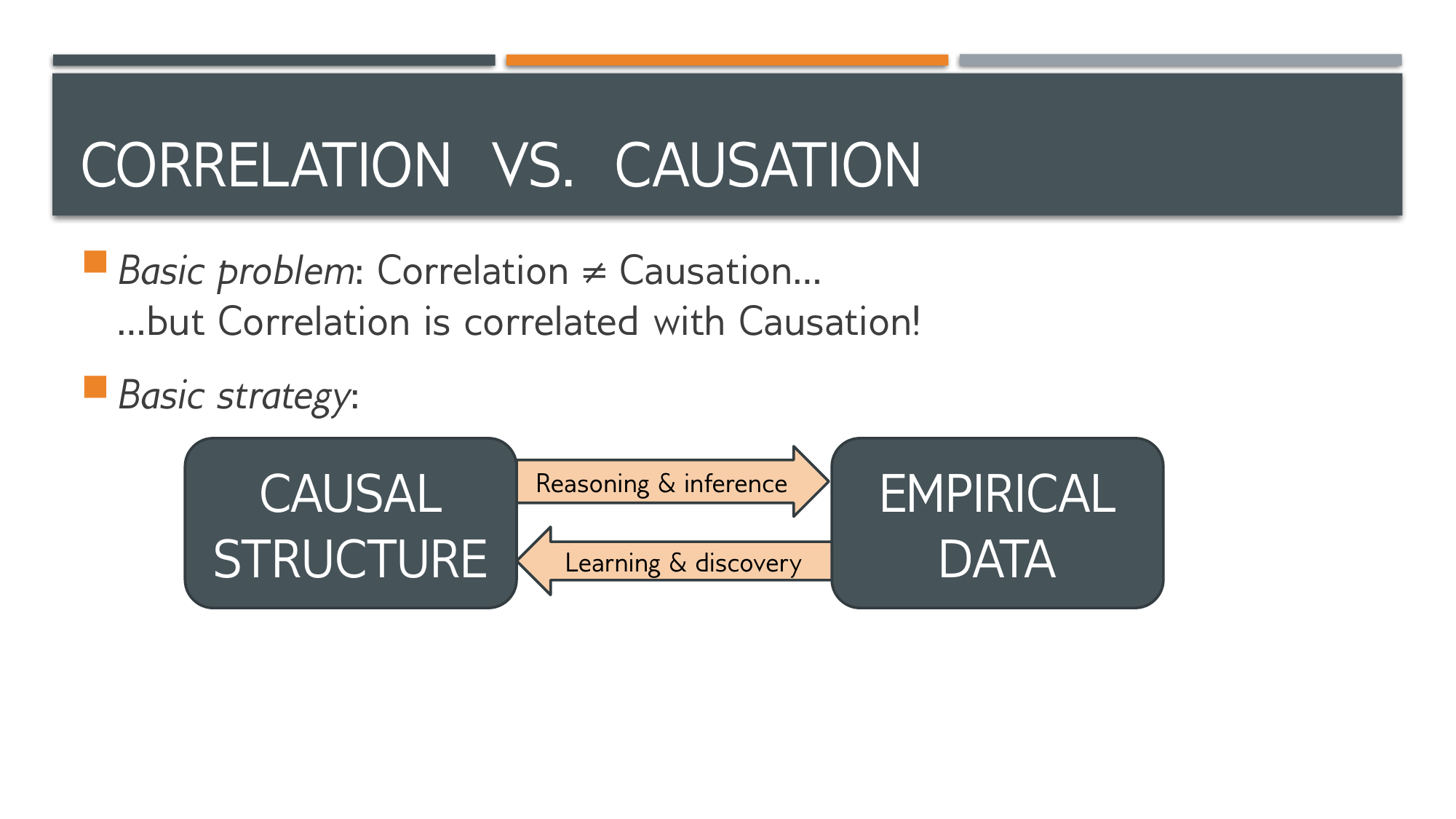

# Correlation  vs.  Causation
Basic problem: Correlation ≠ Causation…
…but Correlation is correlated with Causation!
Basic strategy:
Causal Structure
Empirical Data
Reasoning & inference
Learning & discovery